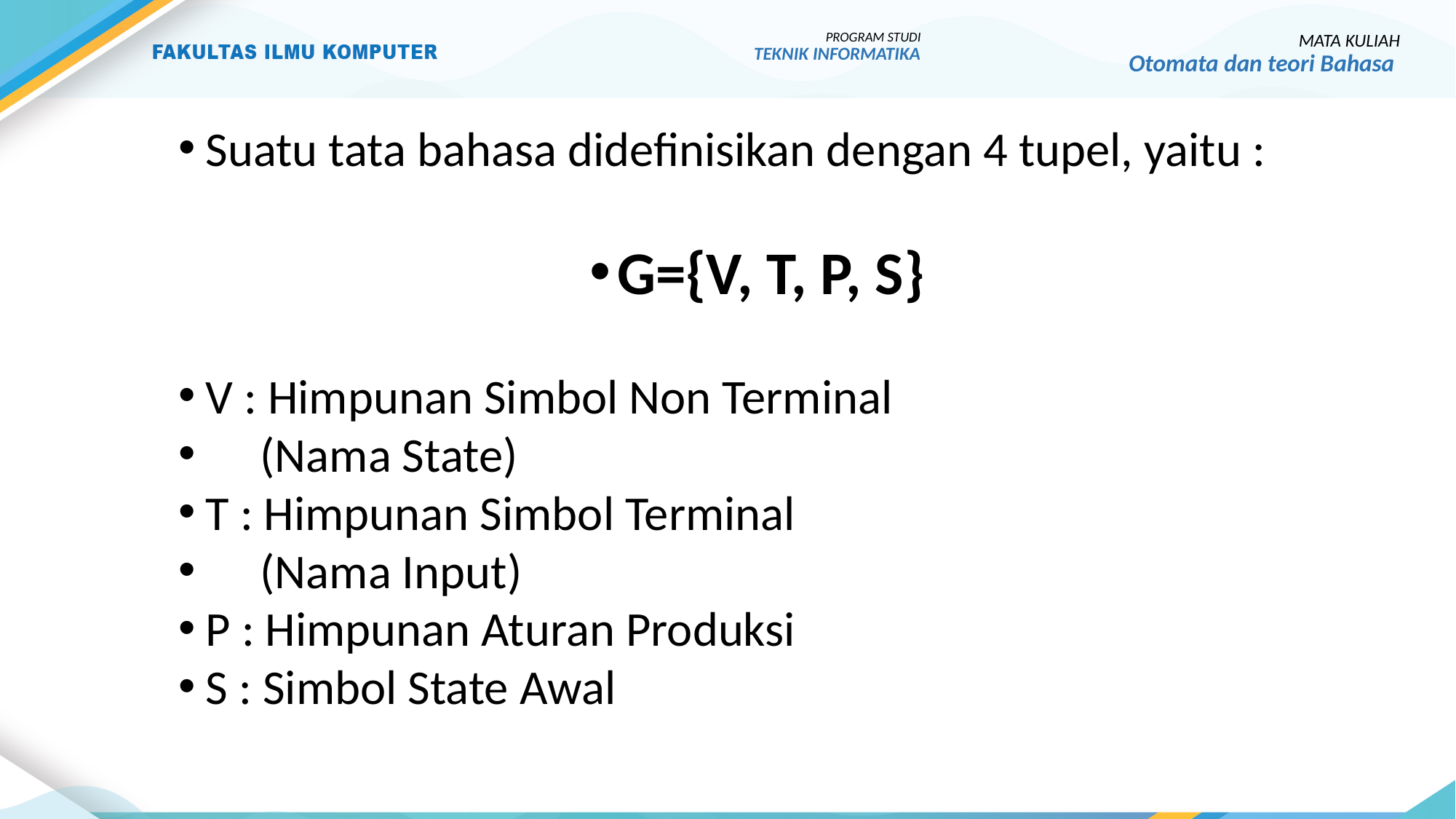

PROGRAM STUDI
TEKNIK INFORMATIKA
MATA KULIAH
Otomata dan teori Bahasa
Suatu tata bahasa didefinisikan dengan 4 tupel, yaitu :

G={V, T, P, S}

V : Himpunan Simbol Non Terminal
     (Nama State)
T : Himpunan Simbol Terminal
     (Nama Input)
P : Himpunan Aturan Produksi
S : Simbol State Awal